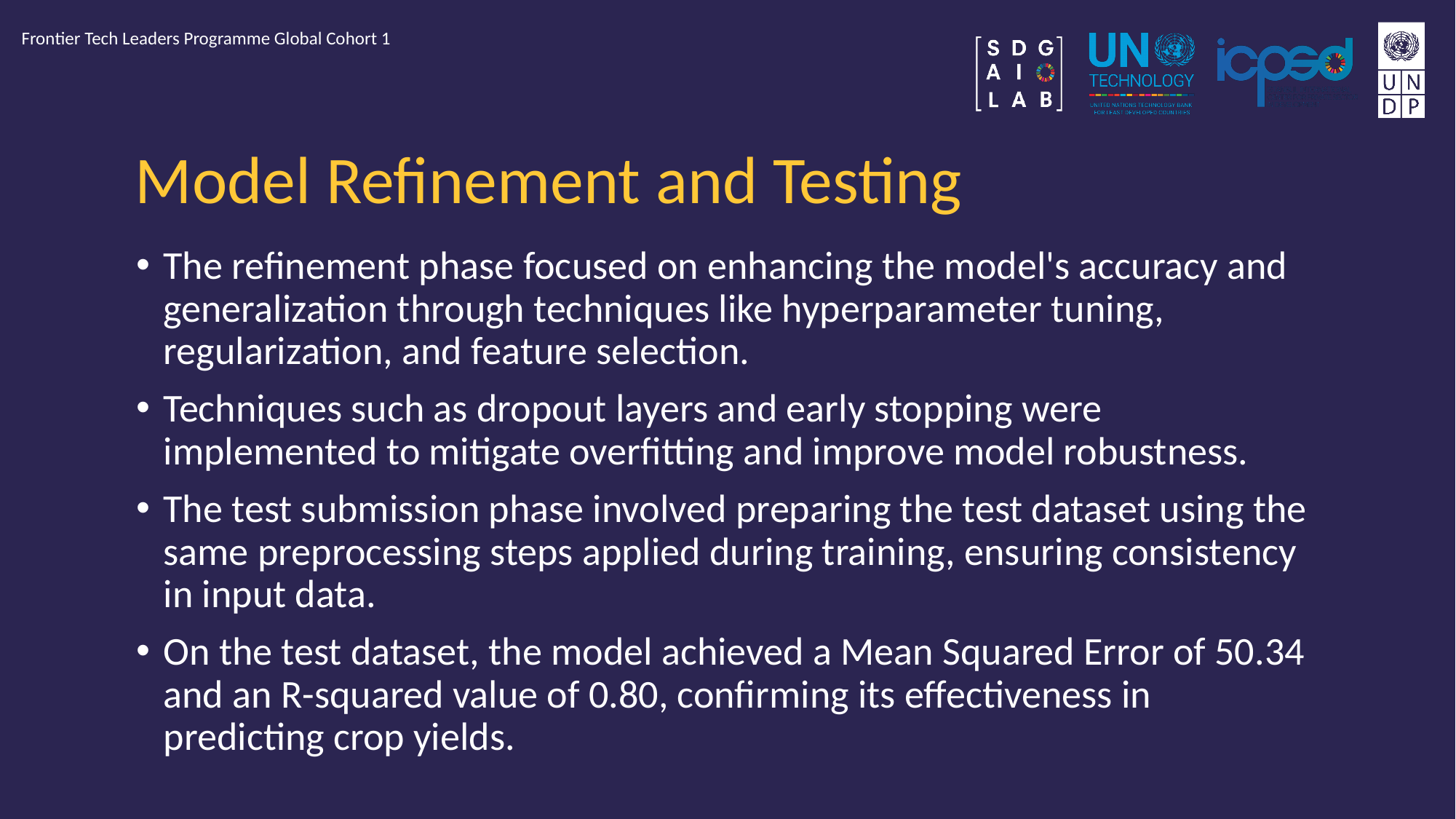

Frontier Tech Leaders Programme Global Cohort 1
# Model Refinement and Testing
The refinement phase focused on enhancing the model's accuracy and generalization through techniques like hyperparameter tuning, regularization, and feature selection.
Techniques such as dropout layers and early stopping were implemented to mitigate overfitting and improve model robustness.
The test submission phase involved preparing the test dataset using the same preprocessing steps applied during training, ensuring consistency in input data.
On the test dataset, the model achieved a Mean Squared Error of 50.34 and an R-squared value of 0.80, confirming its effectiveness in predicting crop yields.